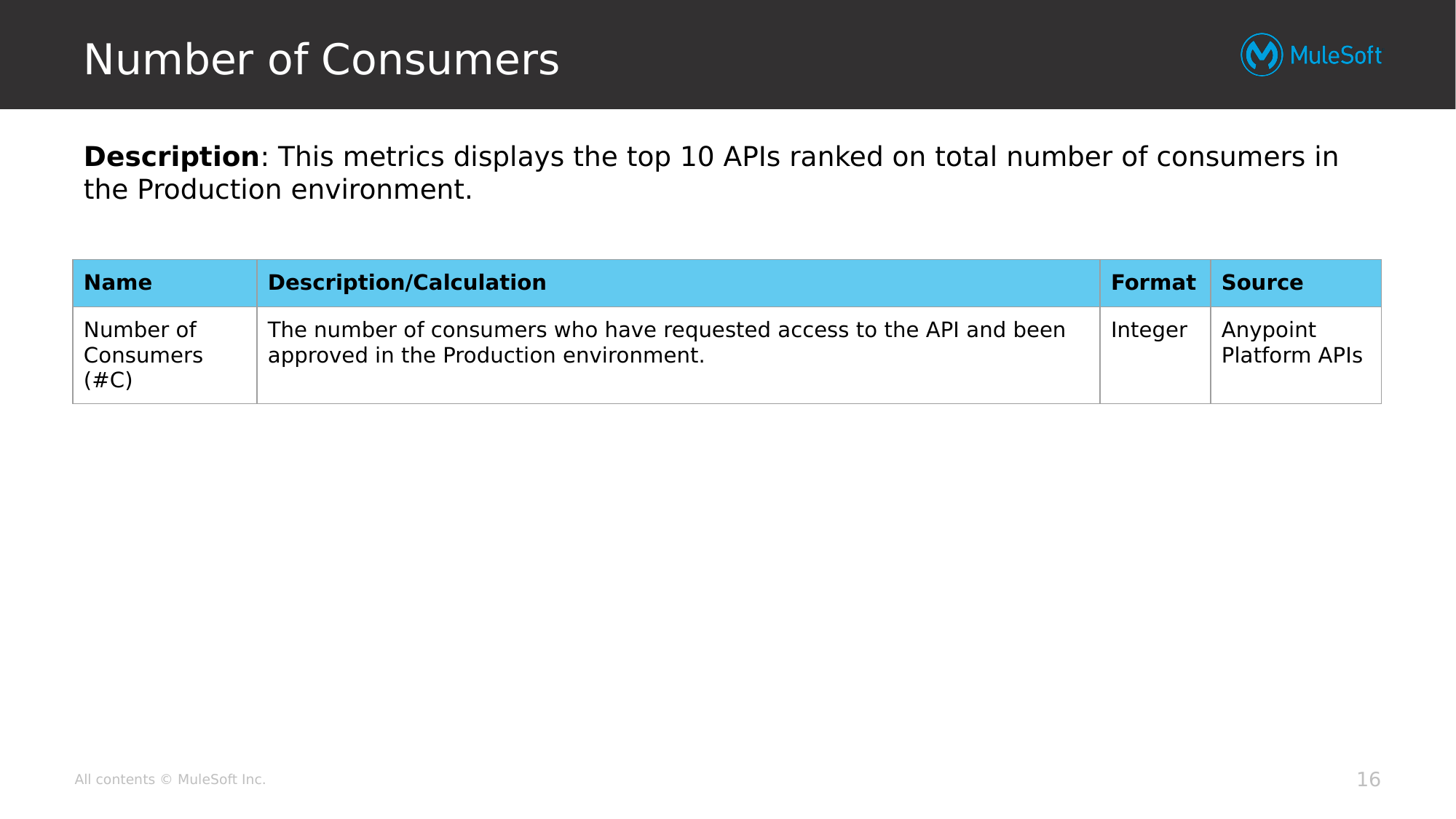

# Number of Consumers
Description: This metrics displays the top 10 APIs ranked on total number of consumers in the Production environment.

| Name | Description/Calculation | Format | Source |
| --- | --- | --- | --- |
| Number of Consumers (#C) | The number of consumers who have requested access to the API and been approved in the Production environment. | Integer | Anypoint Platform APIs |
16